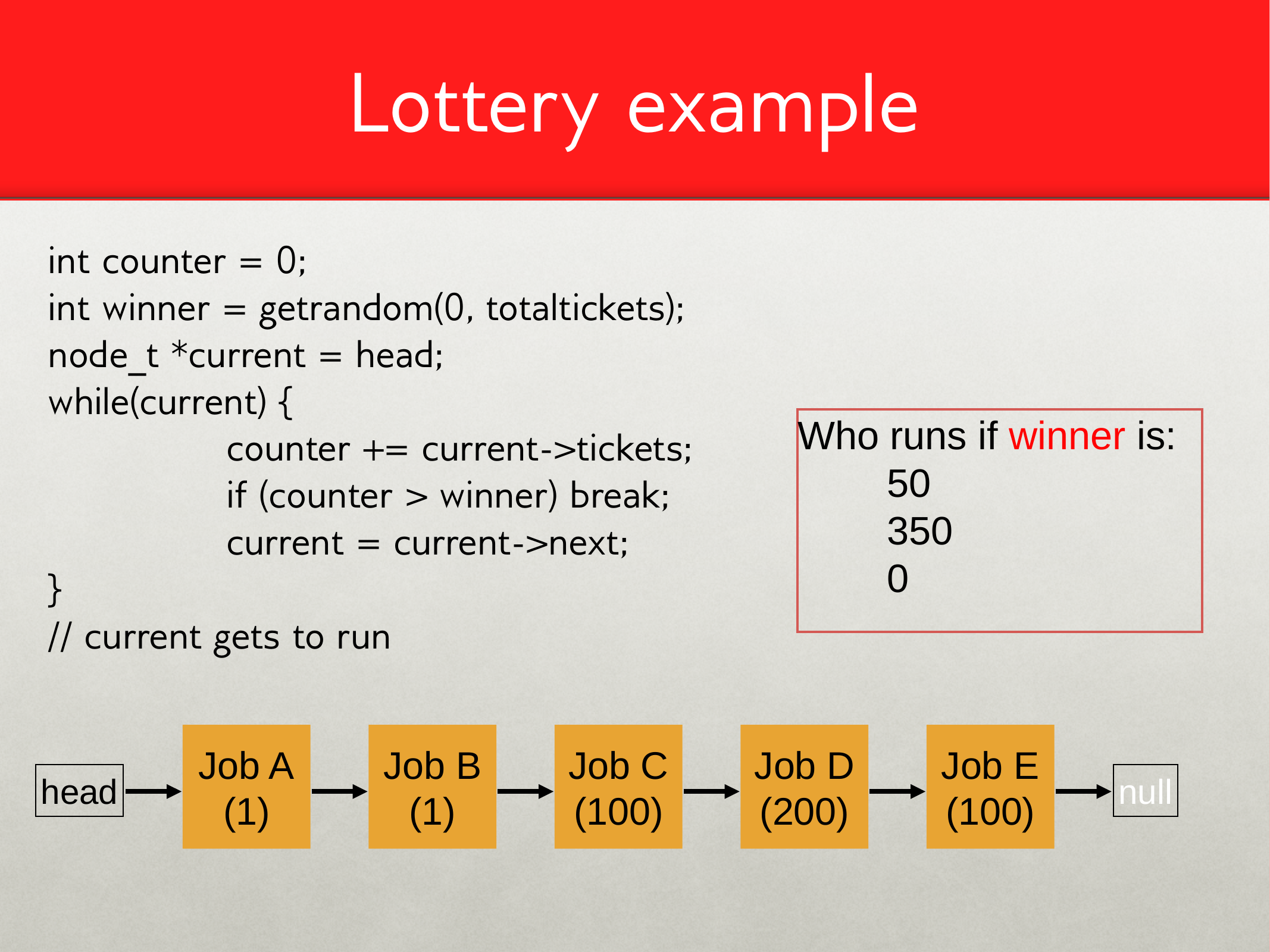

# Lottery example
	int counter = 0;
int winner = getrandom(0, totaltickets);
node_t *current = head;
while(current) {
		counter += current->tickets;
		if (counter > winner) break;
		current = current->next;
}
// current gets to run
Who runs if winner is:
	50
	350
	0
Job A
(1)
Job B
(1)
Job C
(100)
Job D
(200)
Job E
(100)
head
null